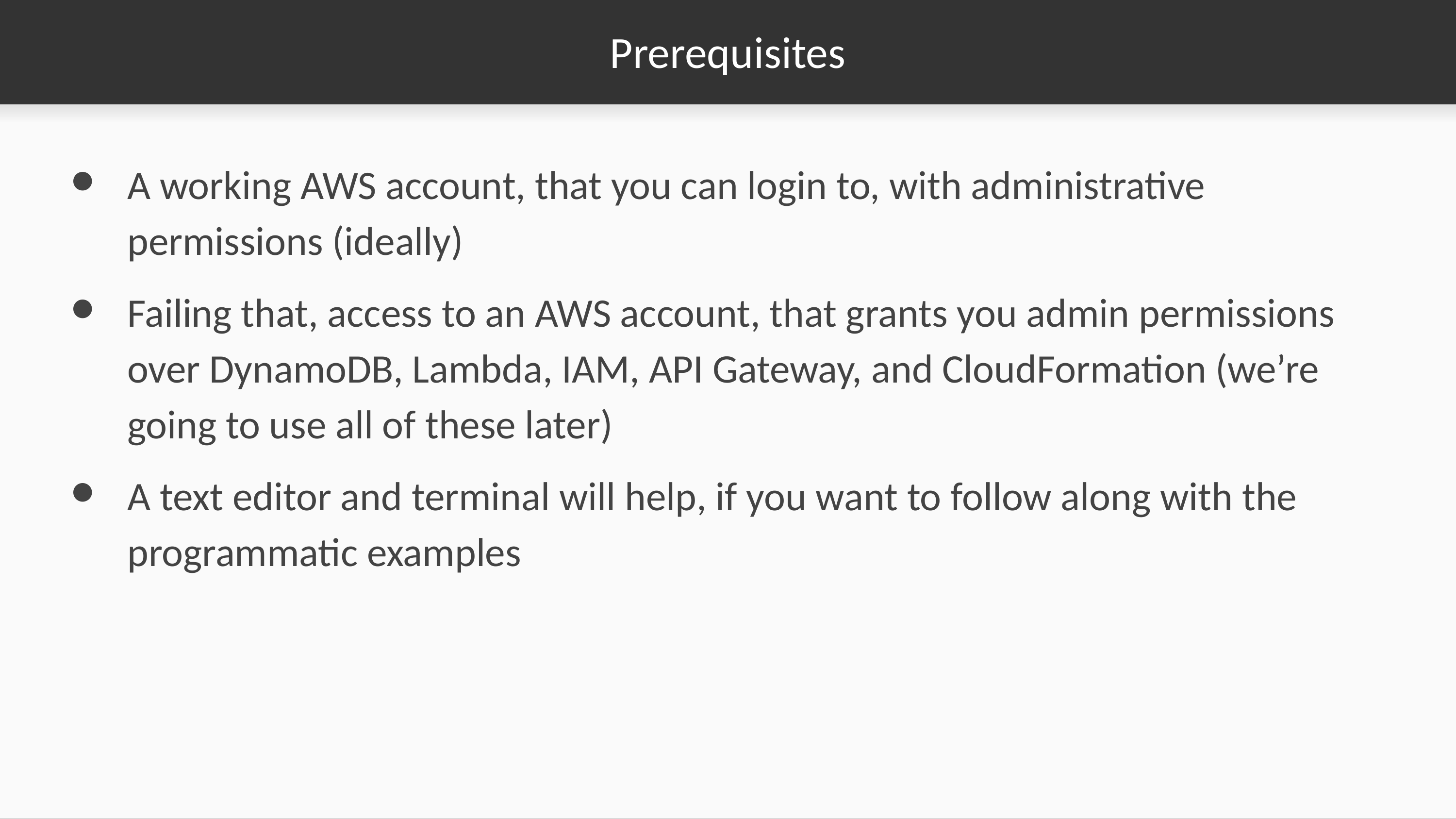

# Prerequisites
A working AWS account, that you can login to, with administrative permissions (ideally)
Failing that, access to an AWS account, that grants you admin permissions over DynamoDB, Lambda, IAM, API Gateway, and CloudFormation (we’re going to use all of these later)
A text editor and terminal will help, if you want to follow along with the programmatic examples